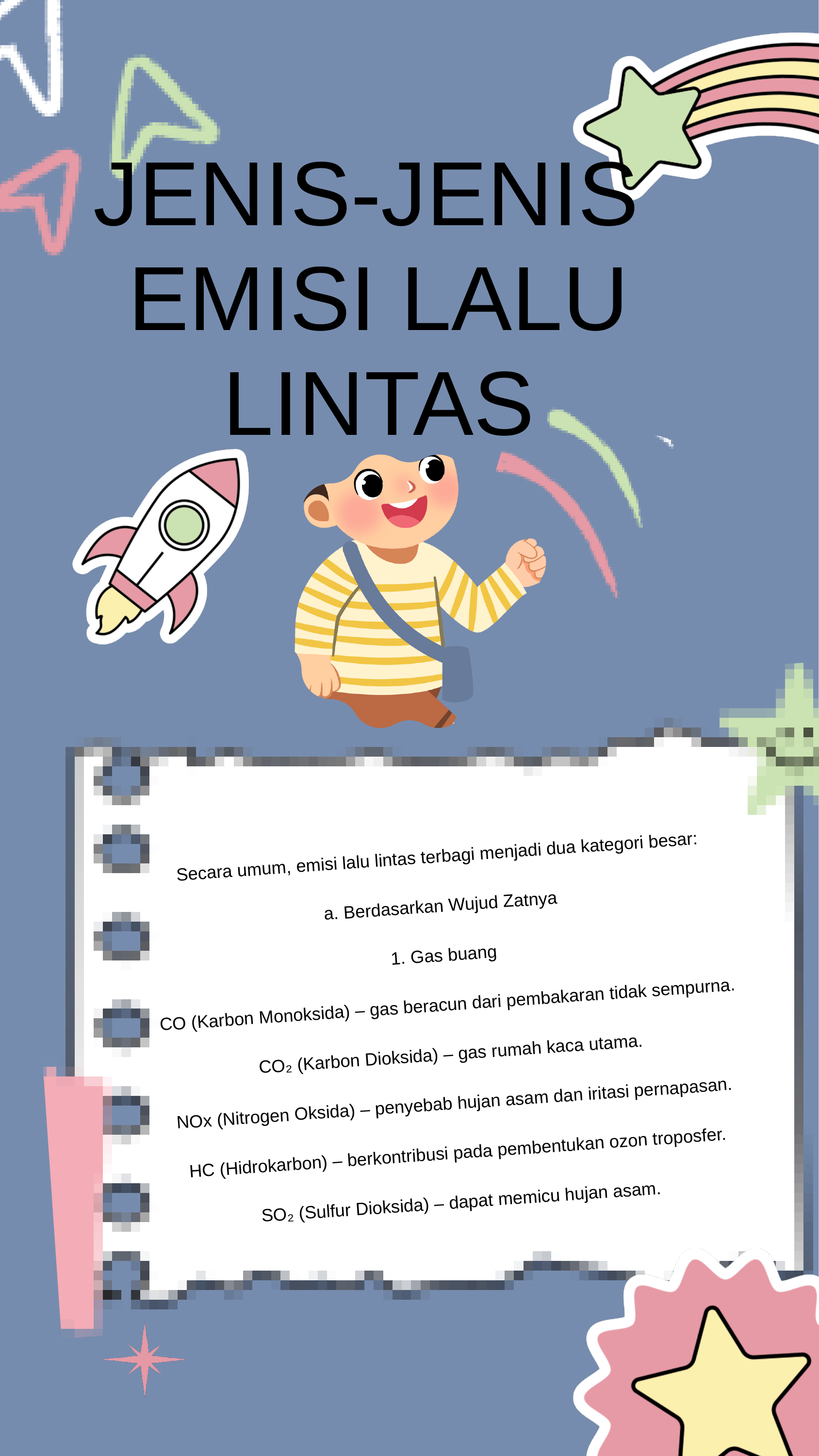

JENIS-JENIS  EMISI LALU LINTAS

Secara umum, emisi lalu lintas terbagi menjadi dua kategori besar:

a. Berdasarkan Wujud Zatnya

1. Gas buang

CO (Karbon Monoksida) – gas beracun dari pembakaran tidak sempurna.

CO₂ (Karbon Dioksida) – gas rumah kaca utama.

NOx (Nitrogen Oksida) – penyebab hujan asam dan iritasi pernapasan.

HC (Hidrokarbon) – berkontribusi pada pembentukan ozon troposfer.

SO₂ (Sulfur Dioksida) – dapat memicu hujan asam.